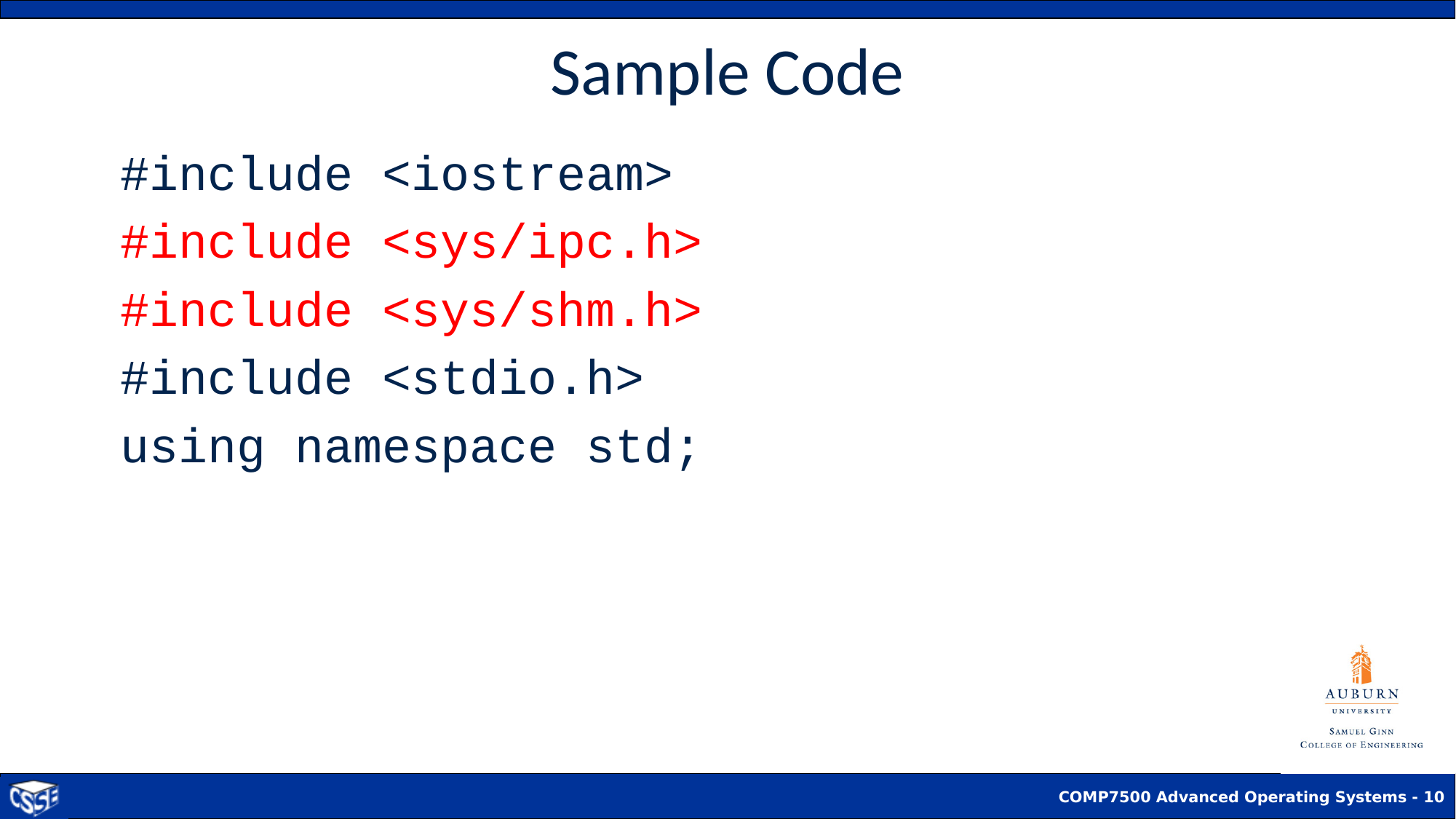

# Sample Code
#include <iostream>
#include <sys/ipc.h>
#include <sys/shm.h>
#include <stdio.h>
using namespace std;